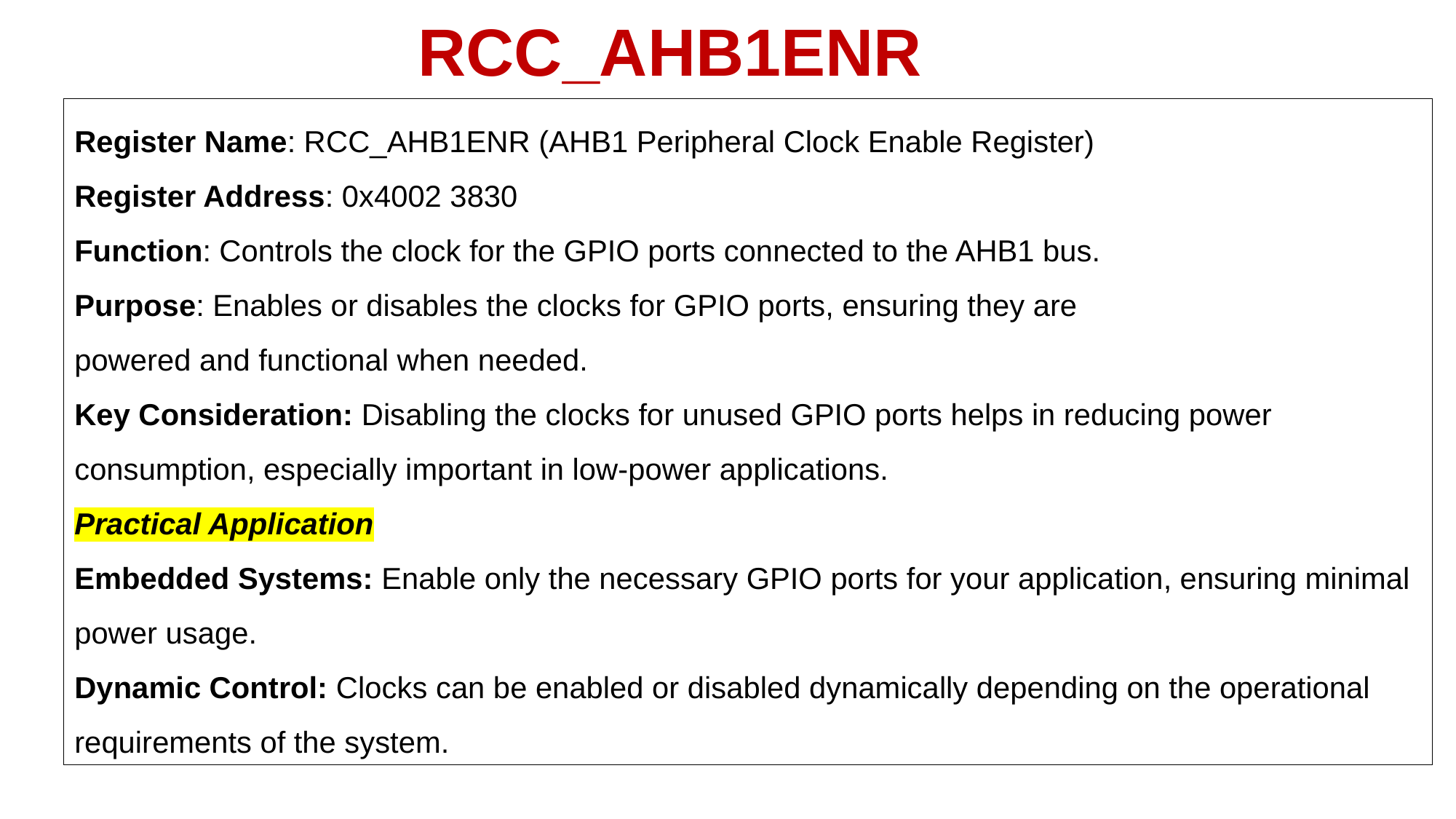

# RCC_AHB1ENR
Register Name: RCC_AHB1ENR (AHB1 Peripheral Clock Enable Register)
Register Address: 0x4002 3830
Function: Controls the clock for the GPIO ports connected to the AHB1 bus.
Purpose: Enables or disables the clocks for GPIO ports, ensuring they are  	 	      powered and functional when needed.
Key Consideration: Disabling the clocks for unused GPIO ports helps in reducing power consumption, especially important in low-power applications.
Practical Application
Embedded Systems: Enable only the necessary GPIO ports for your application, ensuring minimal power usage.
Dynamic Control: Clocks can be enabled or disabled dynamically depending on the operational requirements of the system.